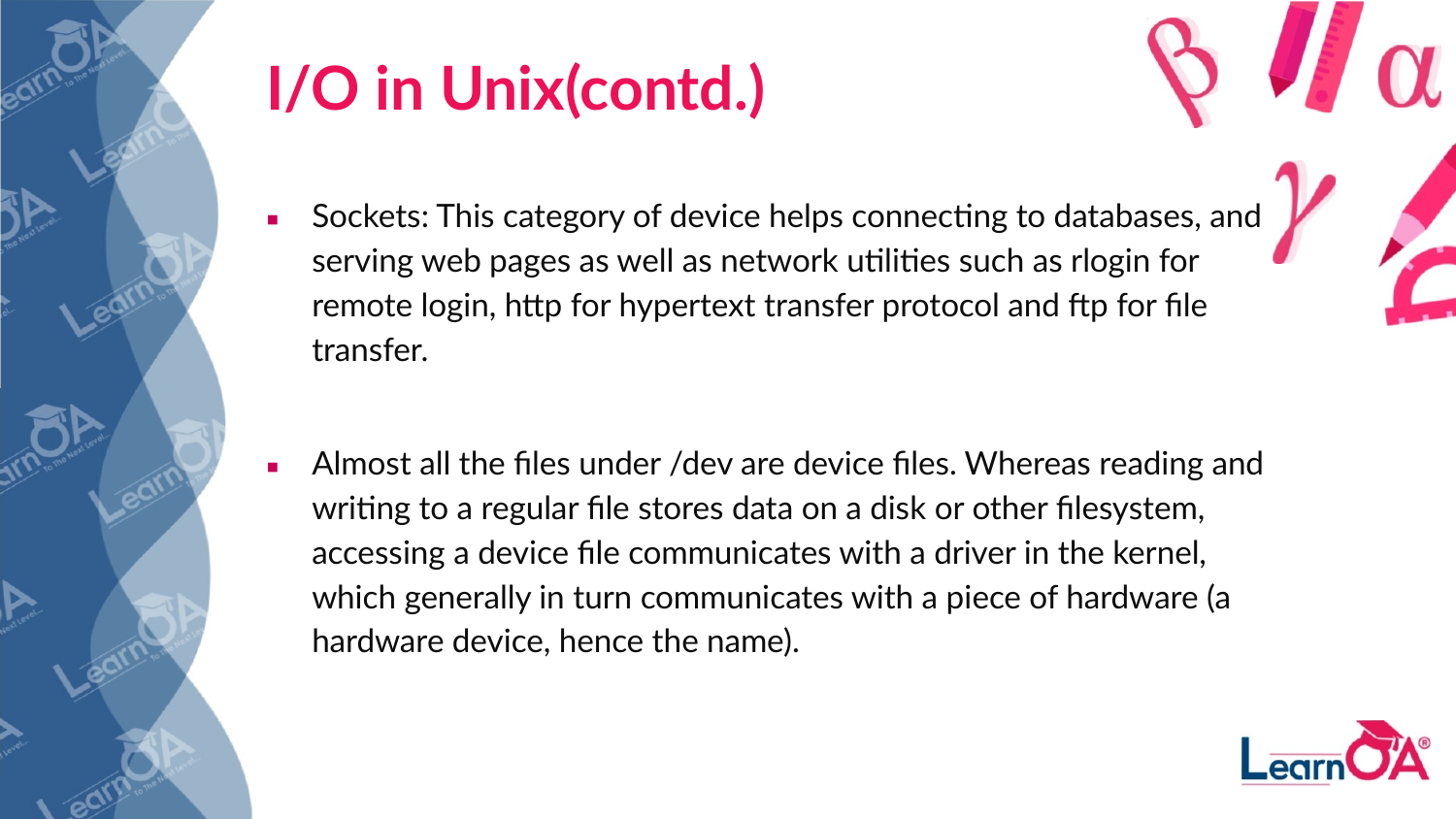

# I/O in Unix(contd.)

Sockets: This category of device helps connecting to databases, and serving web pages as well as network utilities such as rlogin for remote login, http for hypertext transfer protocol and ftp for file transfer.

Almost all the files under /dev are device files. Whereas reading and writing to a regular file stores data on a disk or other filesystem, accessing a device file communicates with a driver in the kernel, which generally in turn communicates with a piece of hardware (a hardware device, hence the name).